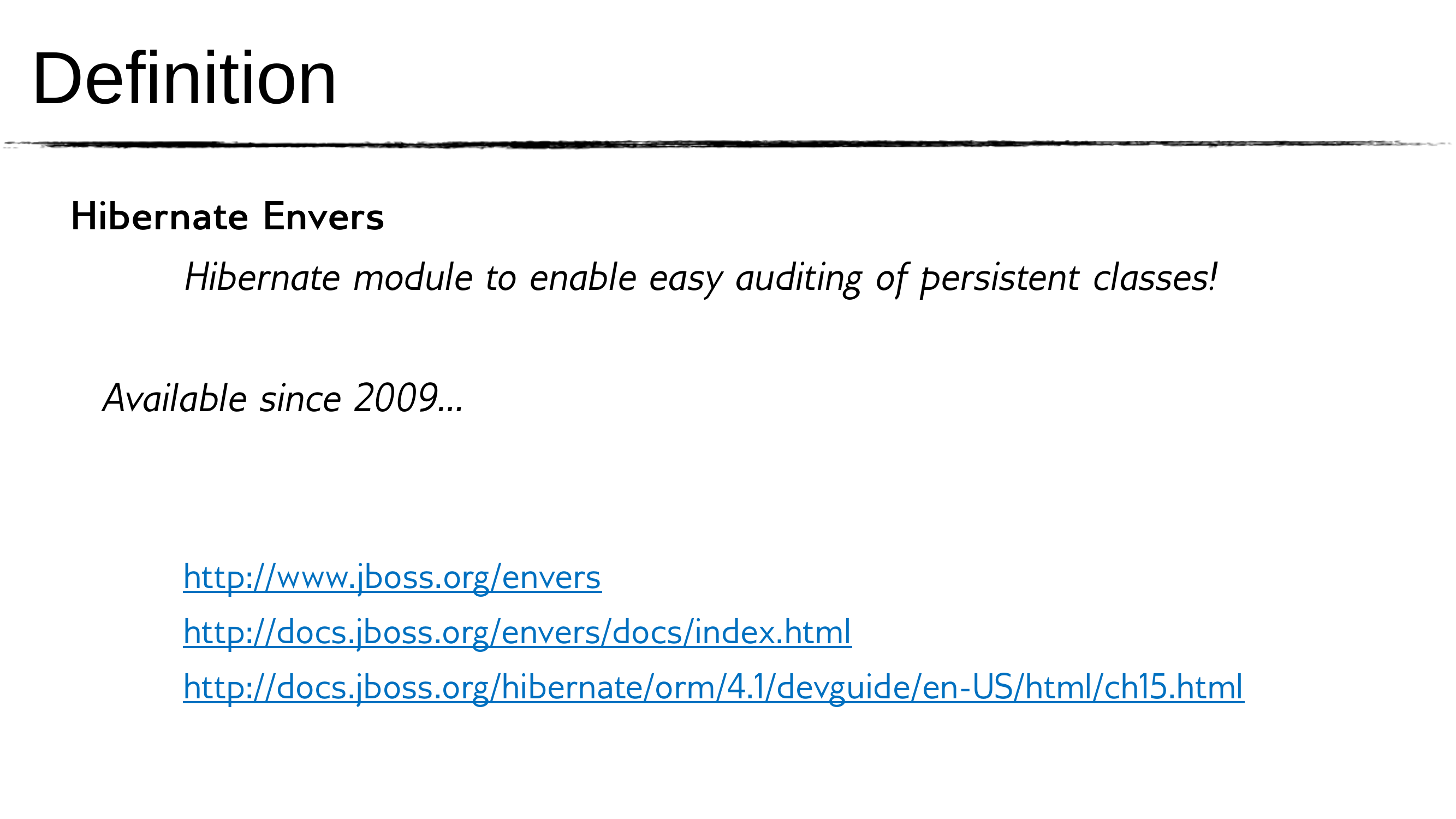

# Definition
Hibernate Envers
		Hibernate module to enable easy auditing of persistent classes!

	Available since 2009…

		http://www.jboss.org/envers
		http://docs.jboss.org/envers/docs/index.html
		http://docs.jboss.org/hibernate/orm/4.1/devguide/en-US/html/ch15.html